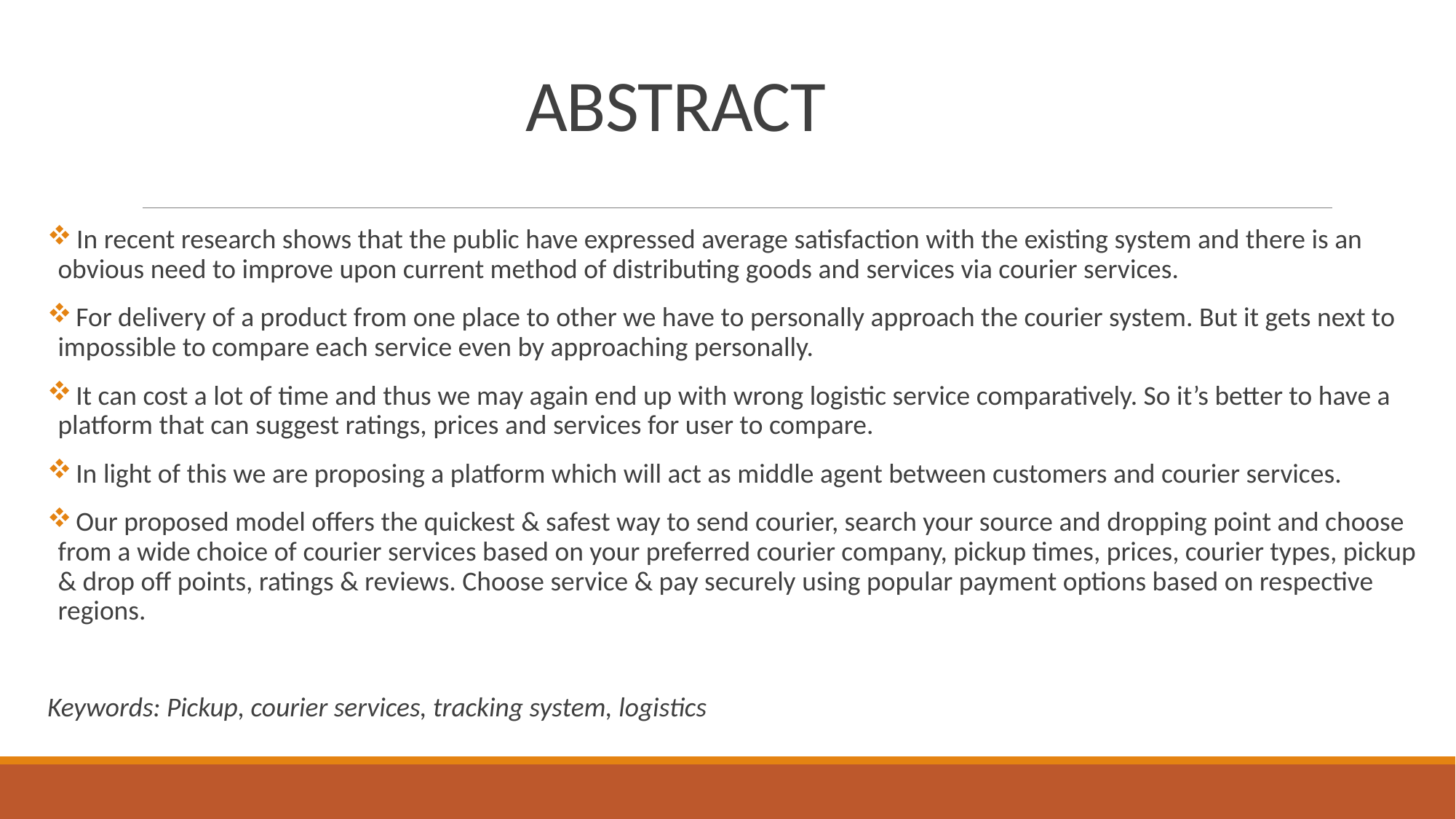

# ABSTRACT
 In recent research shows that the public have expressed average satisfaction with the existing system and there is an obvious need to improve upon current method of distributing goods and services via courier services.
 For delivery of a product from one place to other we have to personally approach the courier system. But it gets next to impossible to compare each service even by approaching personally.
 It can cost a lot of time and thus we may again end up with wrong logistic service comparatively. So it’s better to have a platform that can suggest ratings, prices and services for user to compare.
 In light of this we are proposing a platform which will act as middle agent between customers and courier services.
 Our proposed model offers the quickest & safest way to send courier, search your source and dropping point and choose from a wide choice of courier services based on your preferred courier company, pickup times, prices, courier types, pickup & drop off points, ratings & reviews. Choose service & pay securely using popular payment options based on respective regions.

Keywords: Pickup, courier services, tracking system, logistics